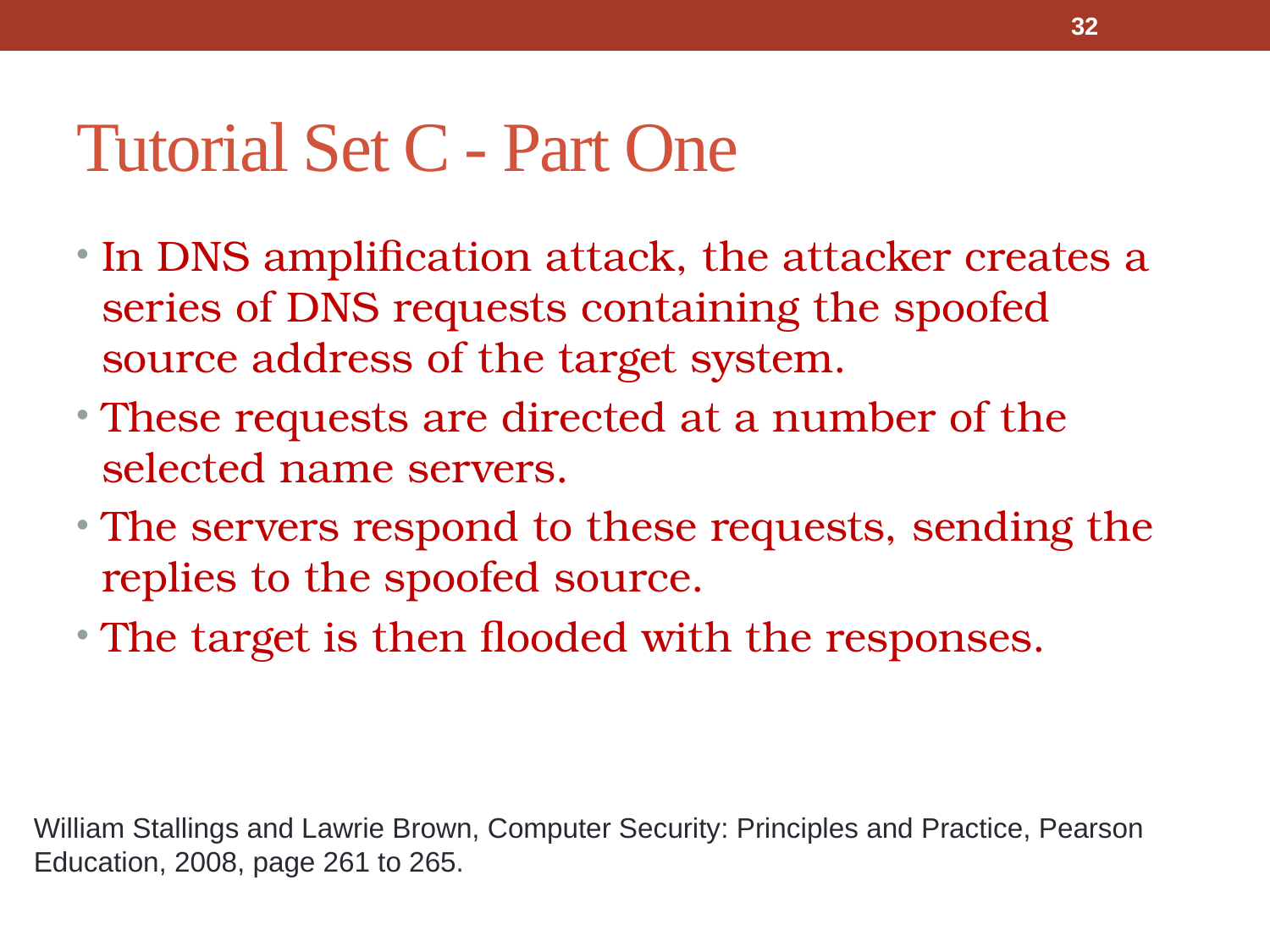

32
# Tutorial Set C - Part One
In DNS amplification attack, the attacker creates a series of DNS requests containing the spoofed source address of the target system.
These requests are directed at a number of the selected name servers.
The servers respond to these requests, sending the replies to the spoofed source.
The target is then flooded with the responses.
William Stallings and Lawrie Brown, Computer Security: Principles and Practice, Pearson Education, 2008, page 261 to 265.